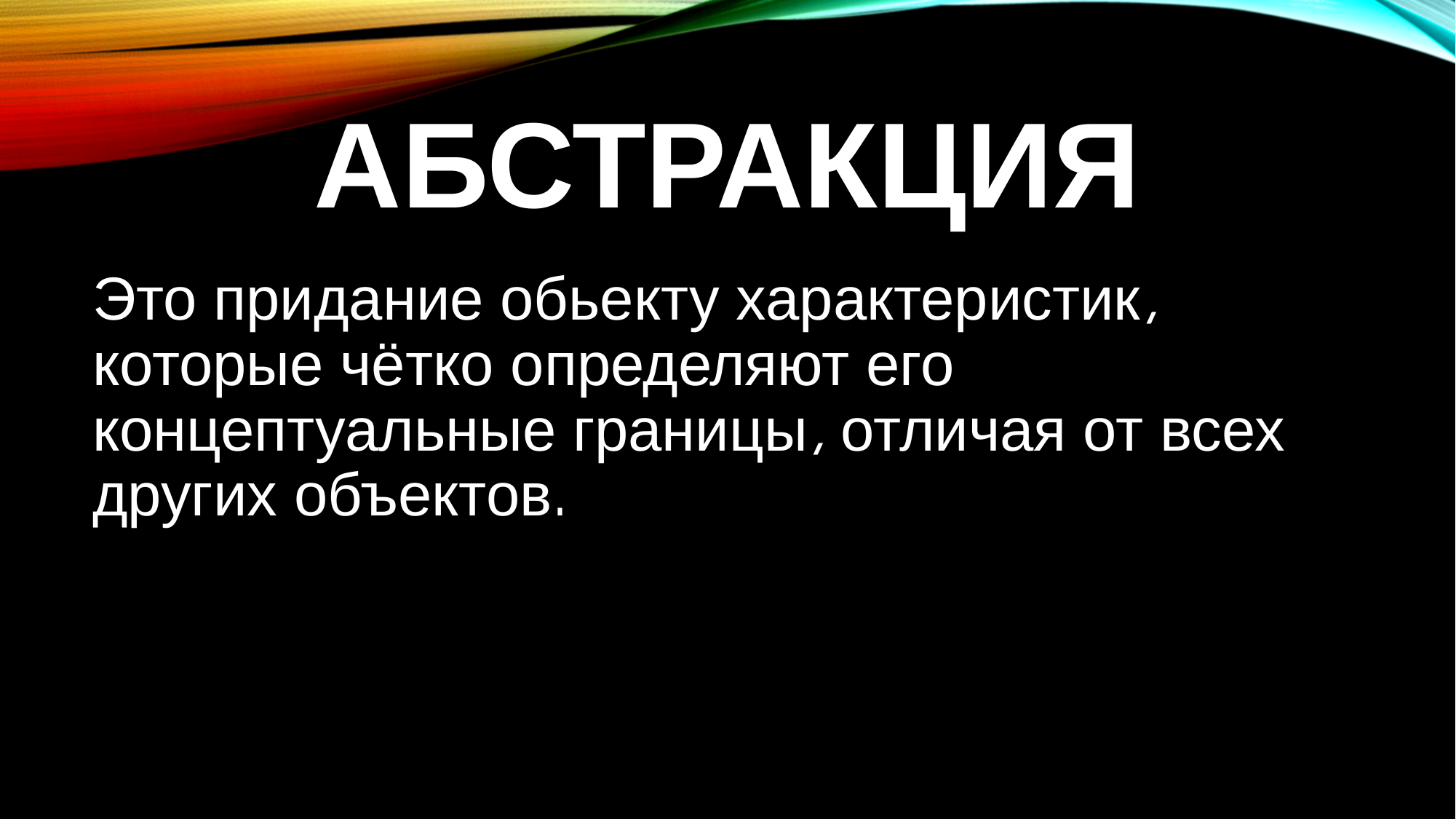

# Абстракция
Это придание обьекту характеристик, которые чётко определяют его концептуальные границы, отличая от всех других объектов.